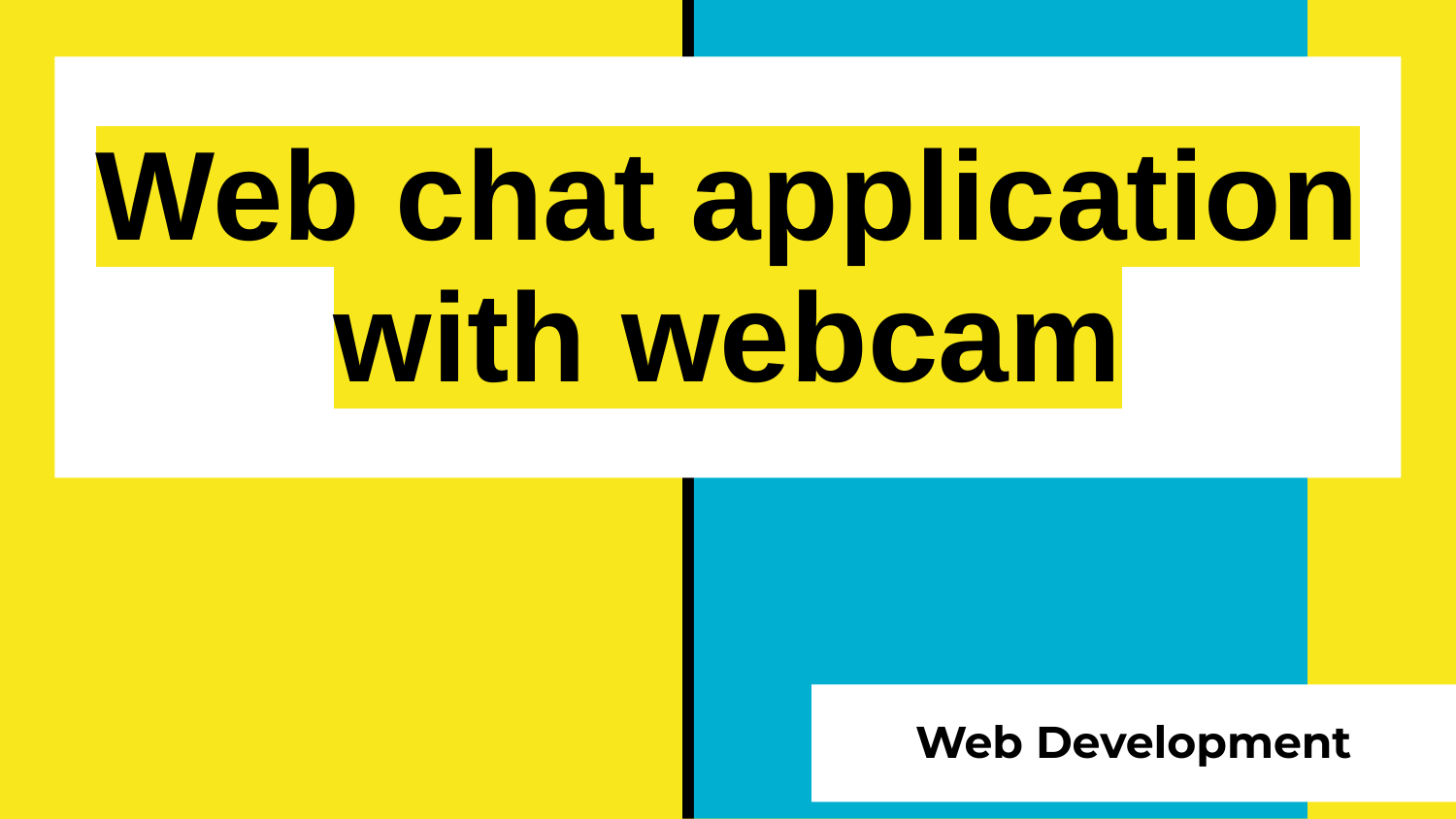

# Web chat application with webcam
Web Development